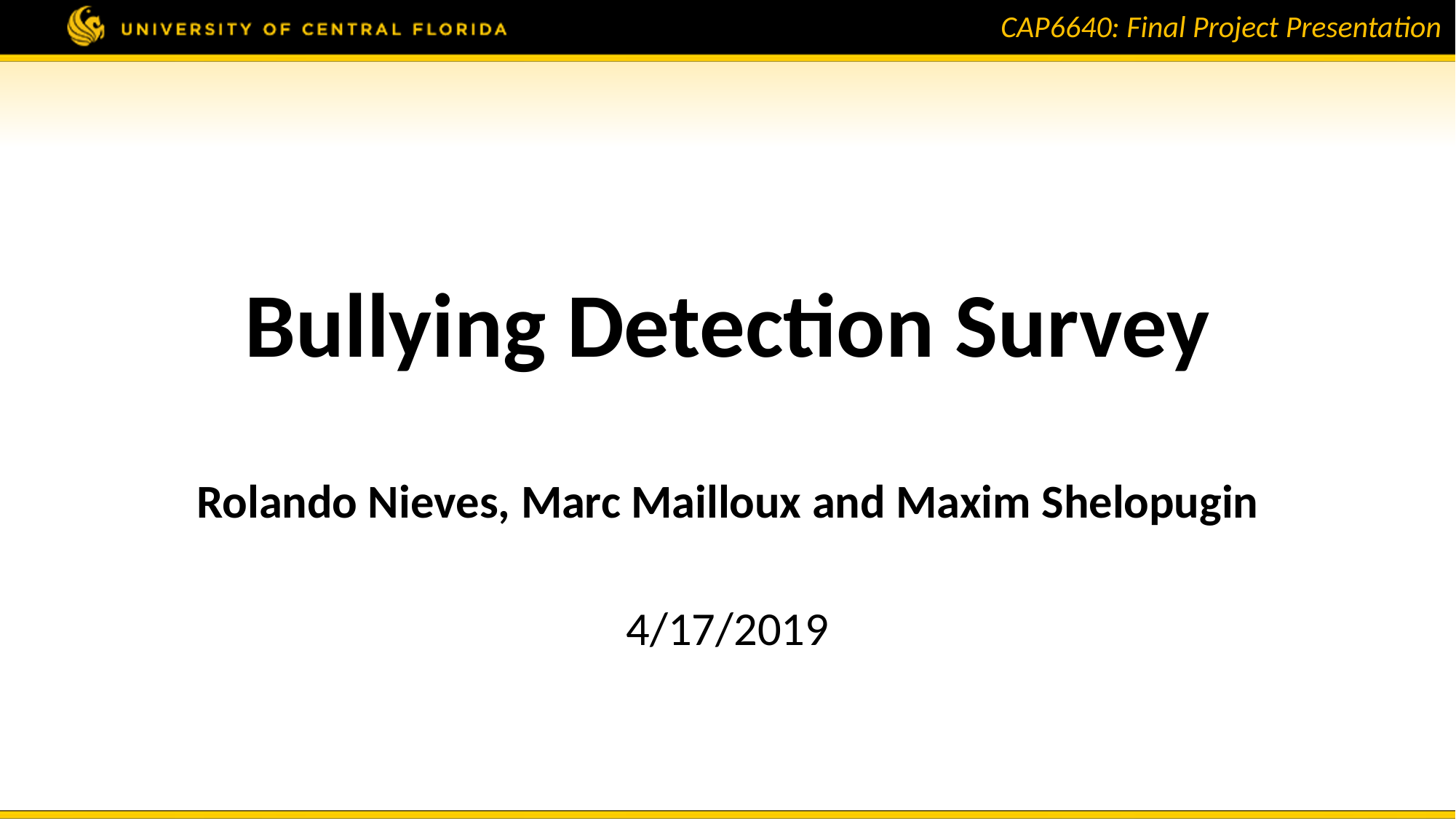

# Bullying Detection Survey
Rolando Nieves, Marc Mailloux and Maxim Shelopugin

4/17/2019